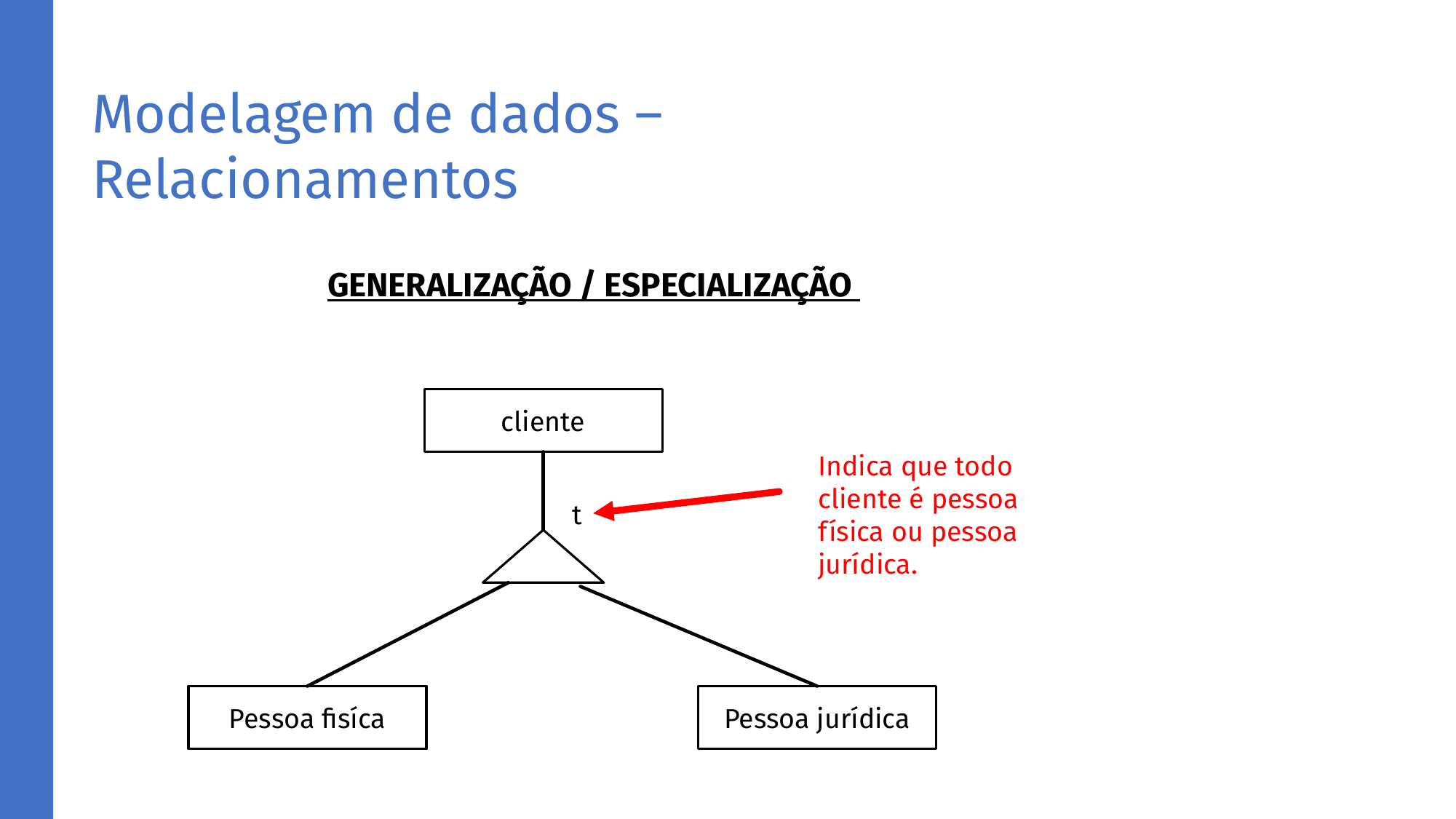

# Modelagem de dados – Relacionamentos
GENERALIZAÇÃO / ESPECIALIZAÇÃO

cliente
Indica que todo cliente é pessoa física ou pessoa jurídica.

t

Pessoa jurídica
Pessoa fisíca